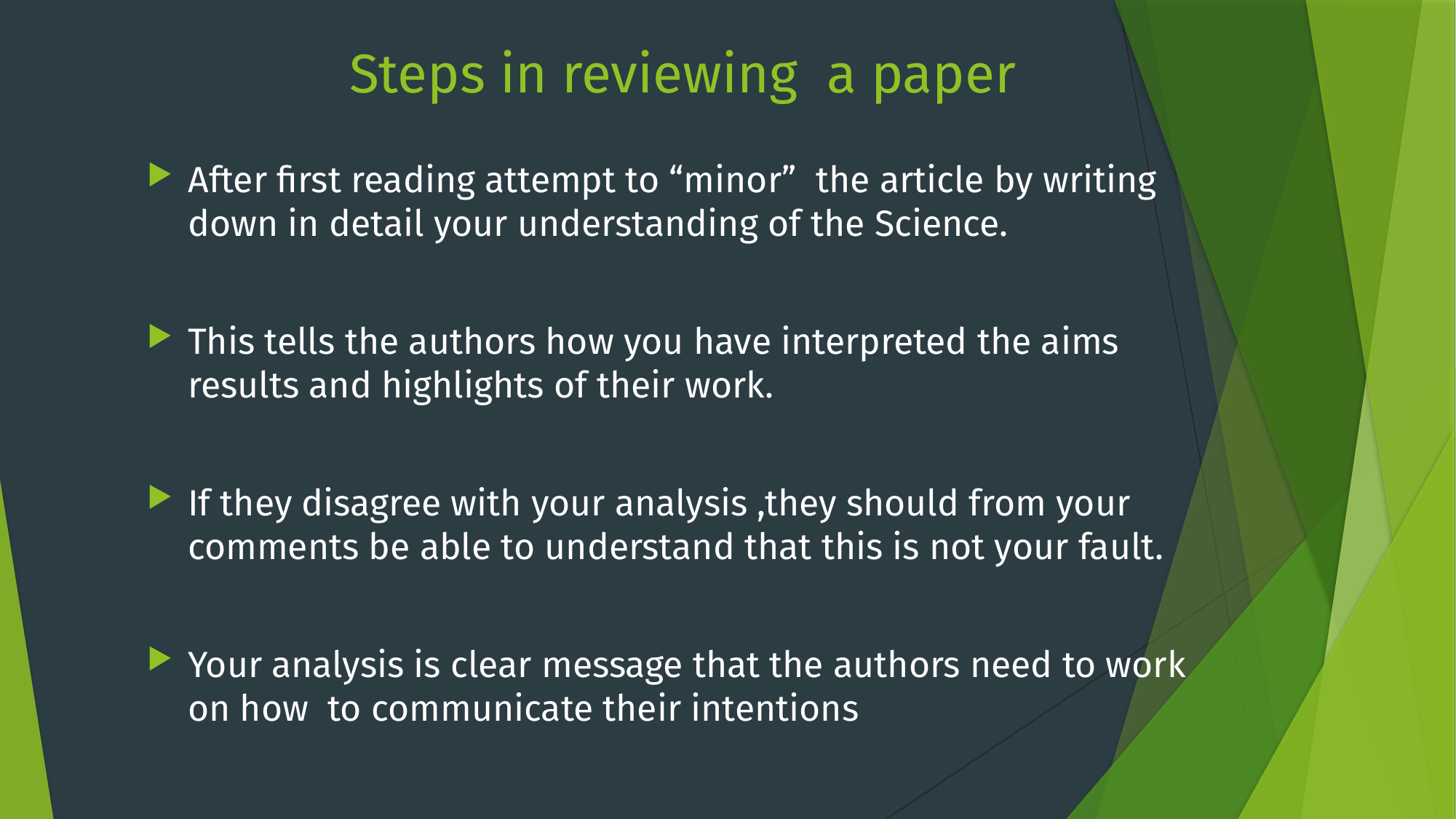

# Steps in reviewing  a paper
After first reading attempt to “minor”  the article by writing down in detail your understanding of the Science.

This tells the authors how you have interpreted the aims results and highlights of their work.

If they disagree with your analysis ,they should from your comments be able to understand that this is not your fault.

Your analysis is clear message that the authors need to work on how  to communicate their intentions